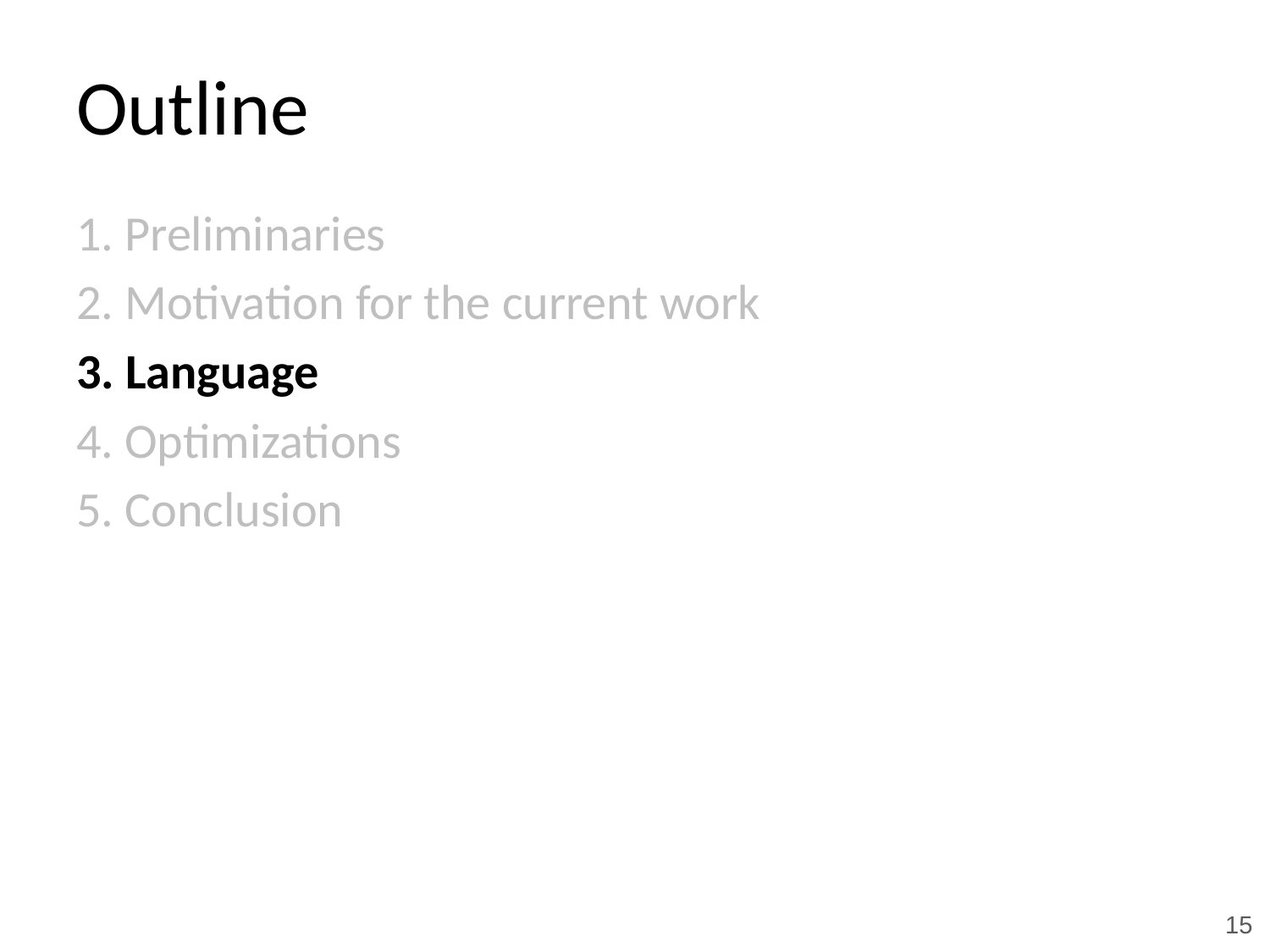

# Outline
1. Preliminaries
2. Motivation for the current work
3. Language
4. Optimizations
5. Conclusion